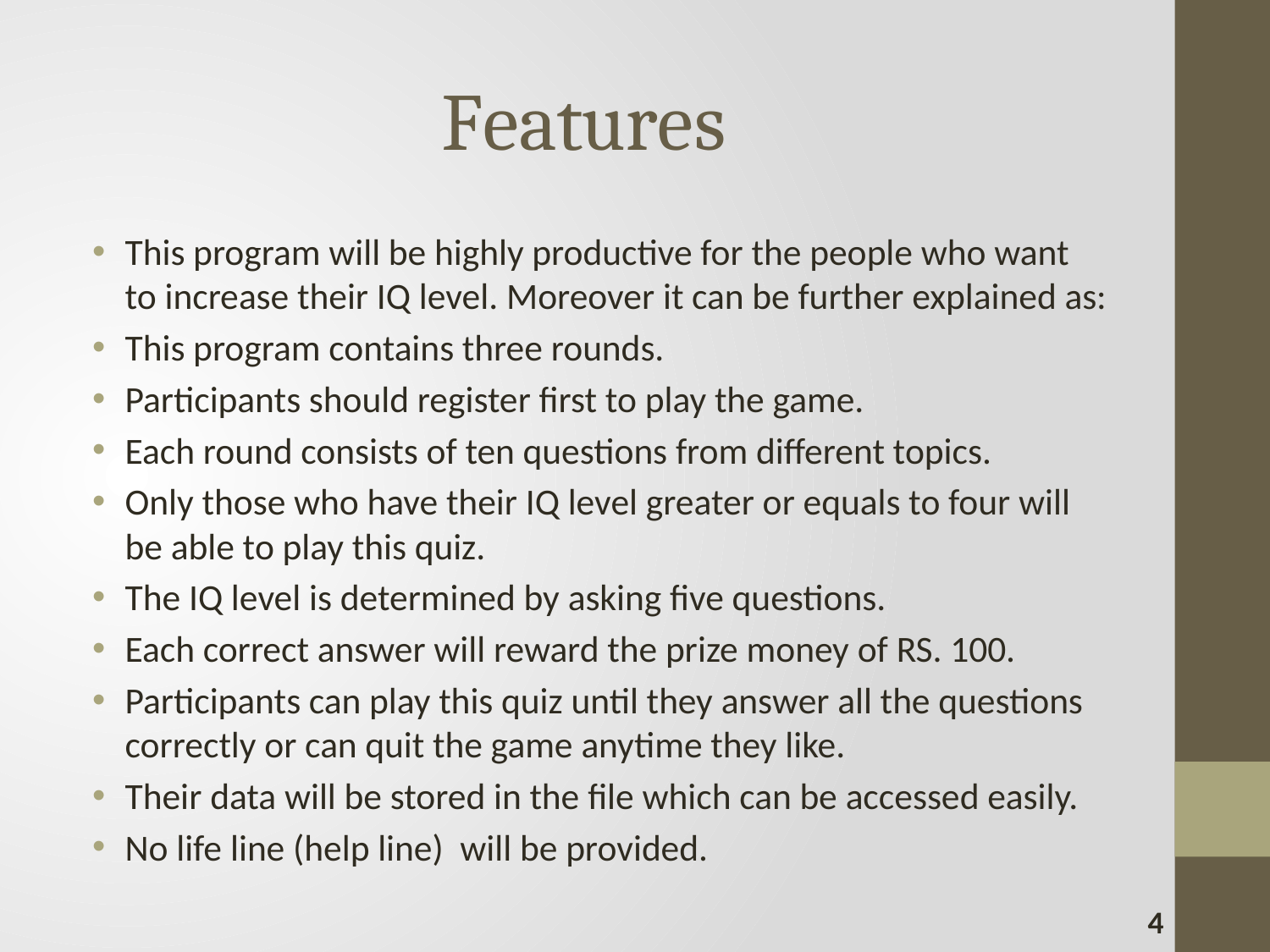

# Features
This program will be highly productive for the people who want to increase their IQ level. Moreover it can be further explained as:
This program contains three rounds.
Participants should register first to play the game.
Each round consists of ten questions from different topics.
Only those who have their IQ level greater or equals to four will be able to play this quiz.
The IQ level is determined by asking five questions.
Each correct answer will reward the prize money of RS. 100.
Participants can play this quiz until they answer all the questions correctly or can quit the game anytime they like.
Their data will be stored in the file which can be accessed easily.
No life line (help line)  will be provided.

4